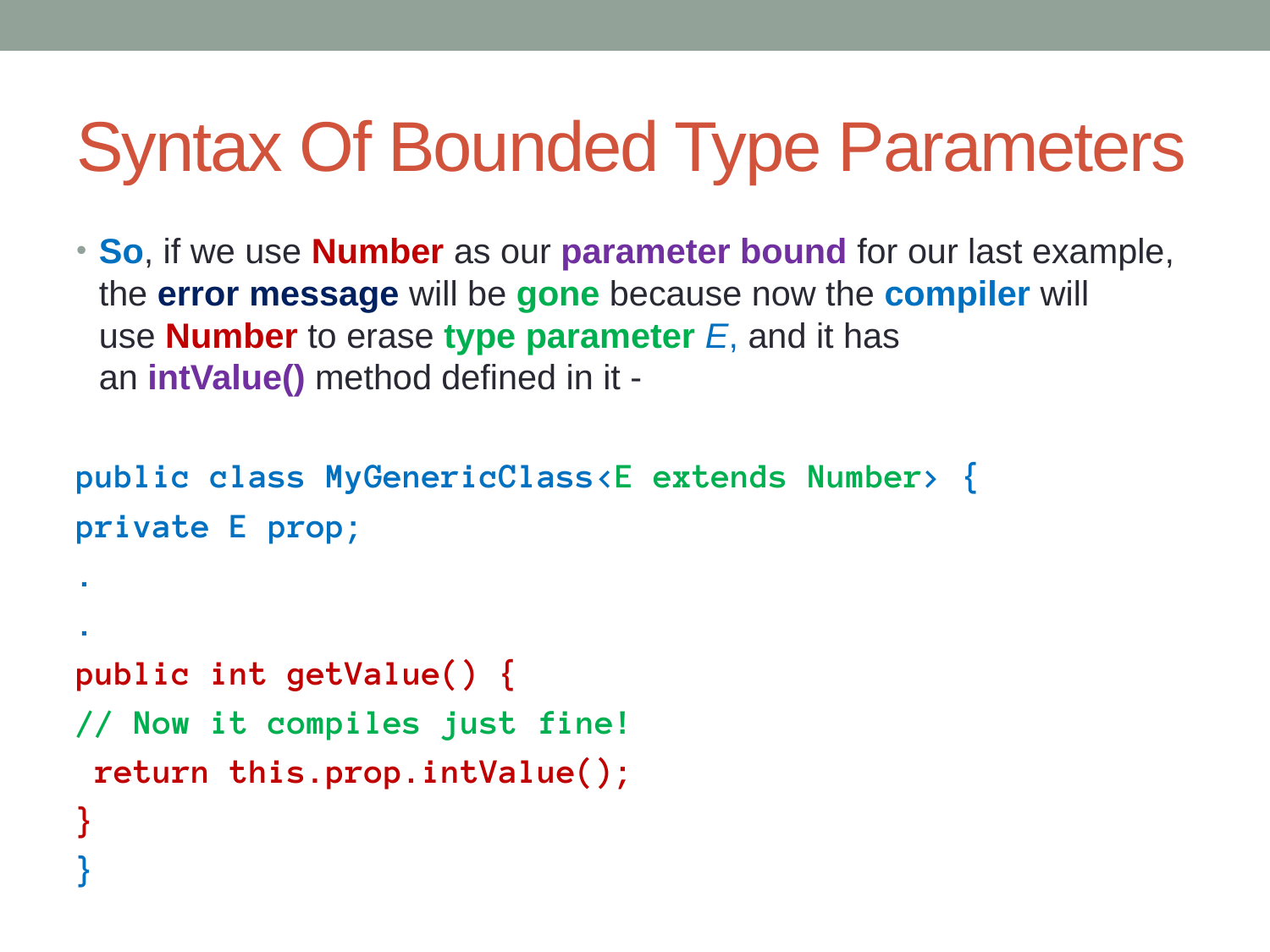

# Syntax Of Bounded Type Parameters
So, if we use Number as our parameter bound for our last example, the error message will be gone because now the compiler will use Number to erase type parameter E, and it has an intValue() method defined in it -

public class MyGenericClass<E extends Number> {
private E prop;
.
.
public int getValue() {
// Now it compiles just fine!
 return this.prop.intValue();
}
}